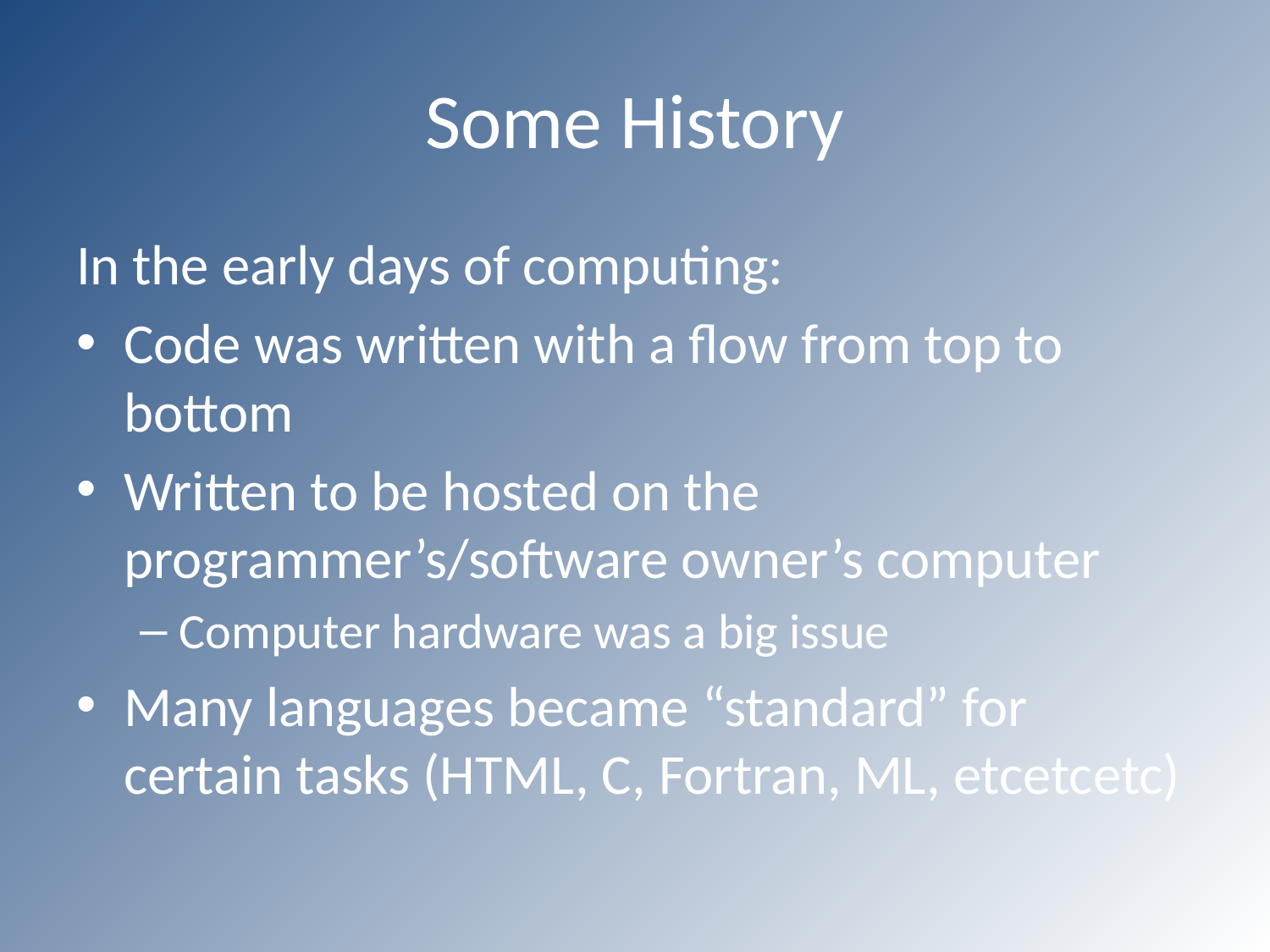

# Some History
In the early days of computing:
Code was written with a flow from top to bottom
Written to be hosted on the programmer’s/software owner’s computer
Computer hardware was a big issue
Many languages became “standard” for certain tasks (HTML, C, Fortran, ML, etcetcetc)